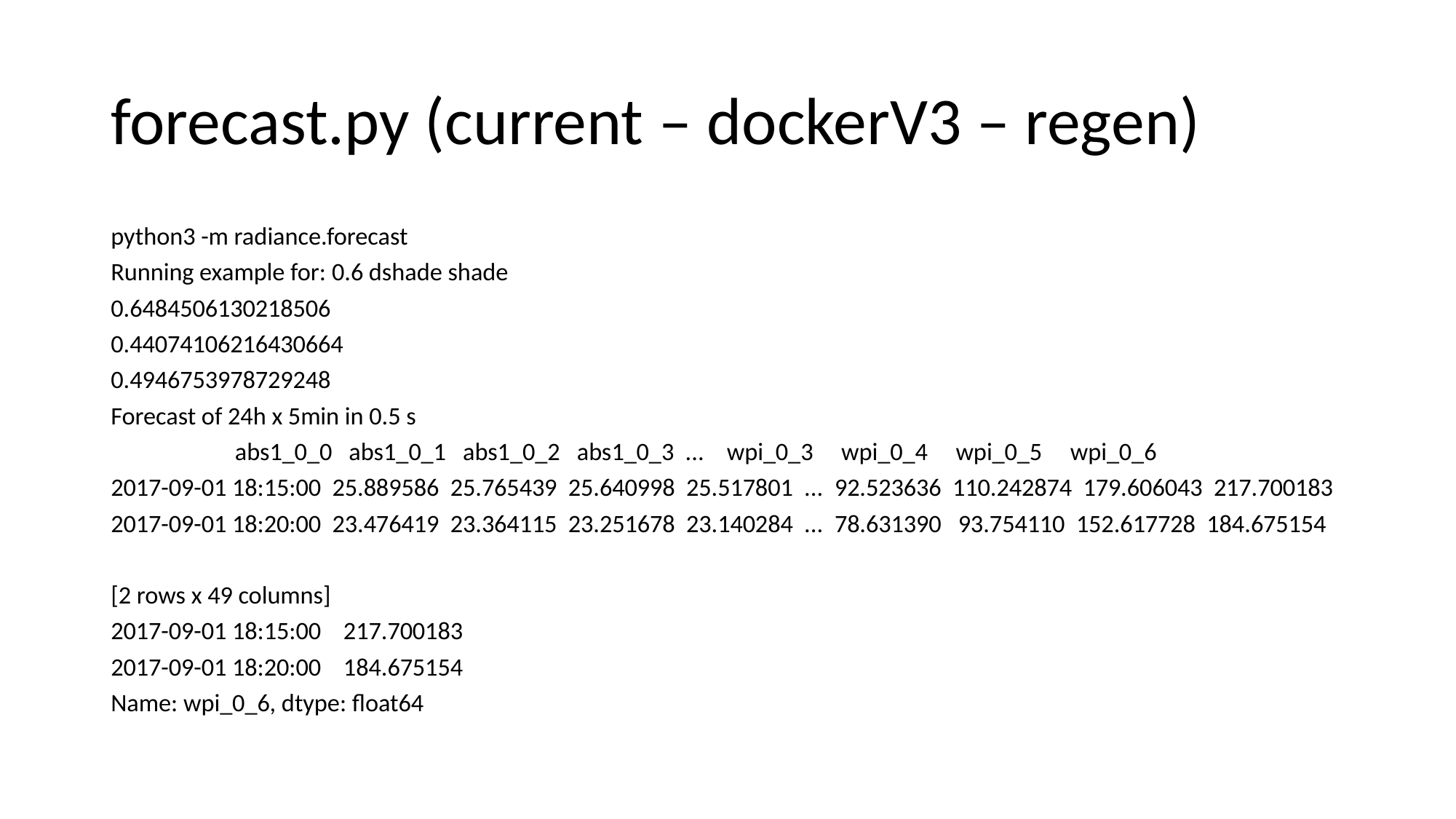

# forecast.py (current – dockerV3 – regen)
python3 -m radiance.forecast
Running example for: 0.6 dshade shade
0.6484506130218506
0.44074106216430664
0.4946753978729248
Forecast of 24h x 5min in 0.5 s
                      abs1_0_0   abs1_0_1   abs1_0_2   abs1_0_3  ...    wpi_0_3     wpi_0_4     wpi_0_5     wpi_0_6
2017-09-01 18:15:00  25.889586  25.765439  25.640998  25.517801  ...  92.523636  110.242874  179.606043  217.700183
2017-09-01 18:20:00  23.476419  23.364115  23.251678  23.140284  ...  78.631390   93.754110  152.617728  184.675154

[2 rows x 49 columns]
2017-09-01 18:15:00    217.700183
2017-09-01 18:20:00    184.675154
Name: wpi_0_6, dtype: float64